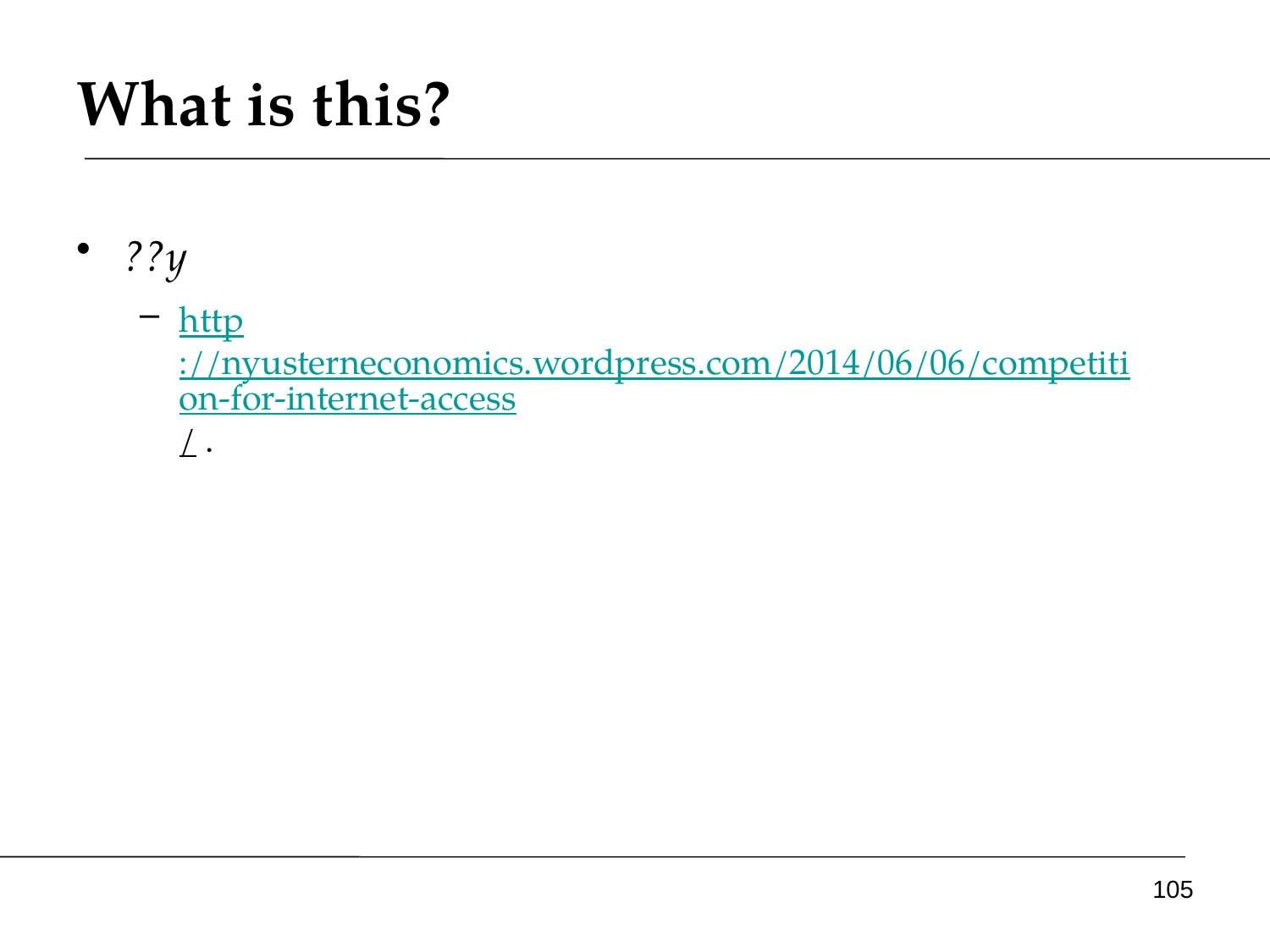

# What is this?
??y
http://nyusterneconomics.wordpress.com/2014/06/06/competition-for-internet-access/ .

105